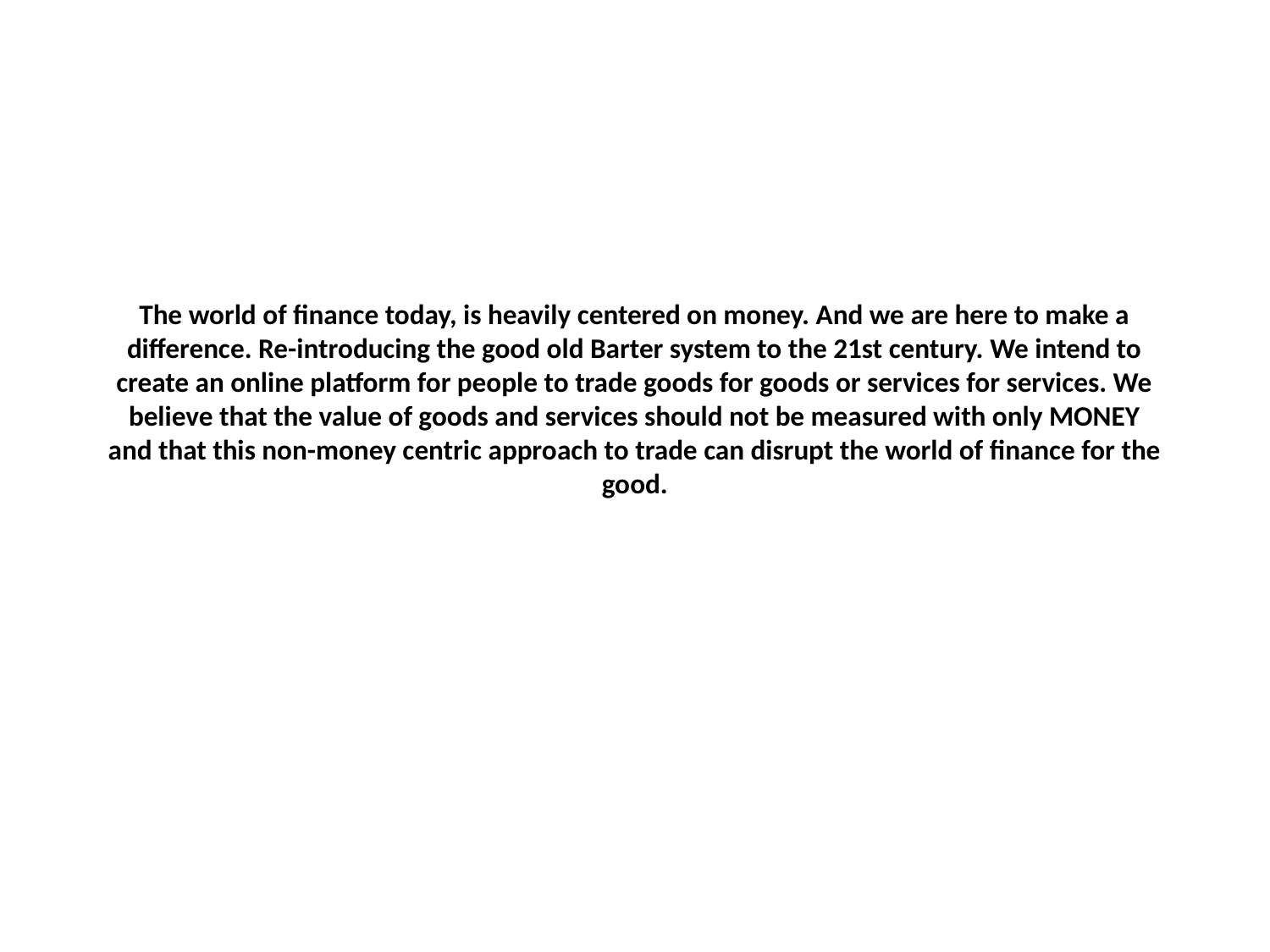

# The world of finance today, is heavily centered on money. And we are here to make a difference. Re-introducing the good old Barter system to the 21st century. We intend to create an online platform for people to trade goods for goods or services for services. We believe that the value of goods and services should not be measured with only MONEY and that this non-money centric approach to trade can disrupt the world of finance for the good.